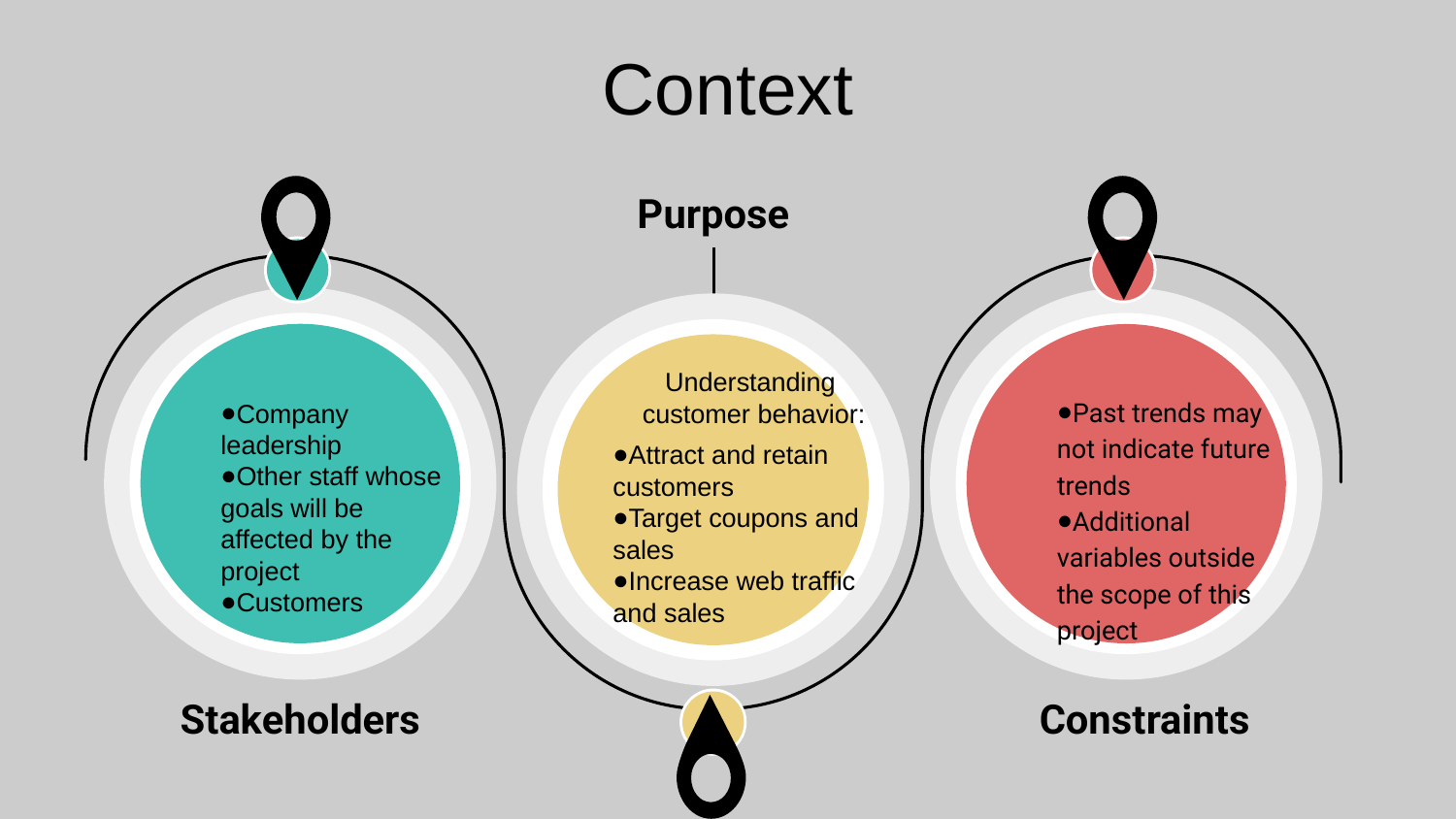

# Context

Purpose

Understanding
customer behavior:

Attract and retain customers
Target coupons and sales
Increase web traffic and sales
Past trends may not indicate future trends
Additional variables outside the scope of this project
Company leadership
Other staff whose goals will be affected by the project
Customers
Constraints
Stakeholders